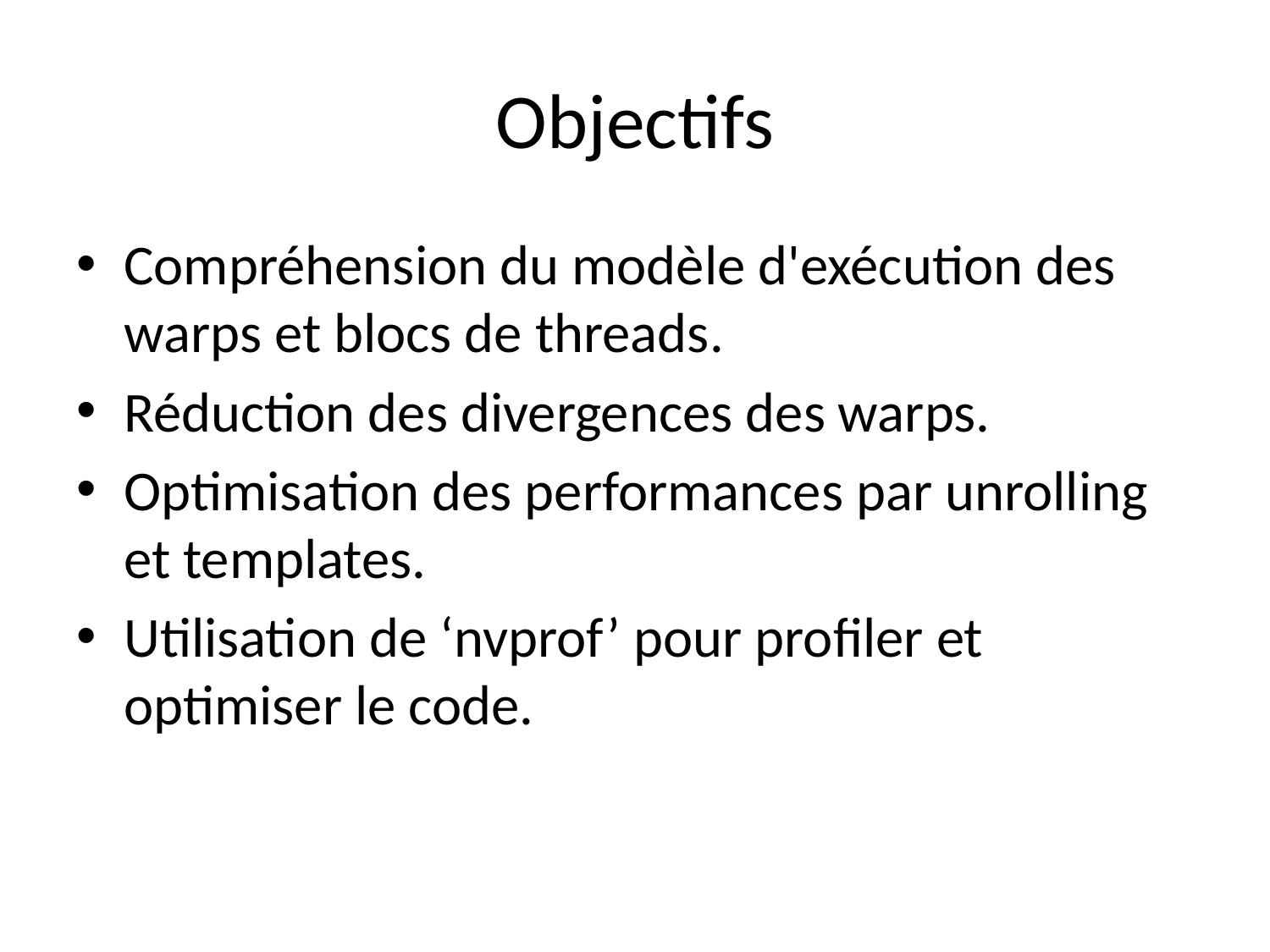

# Objectifs
Compréhension du modèle d'exécution des warps et blocs de threads.
Réduction des divergences des warps.
Optimisation des performances par unrolling et templates.
Utilisation de ‘nvprof’ pour profiler et optimiser le code.